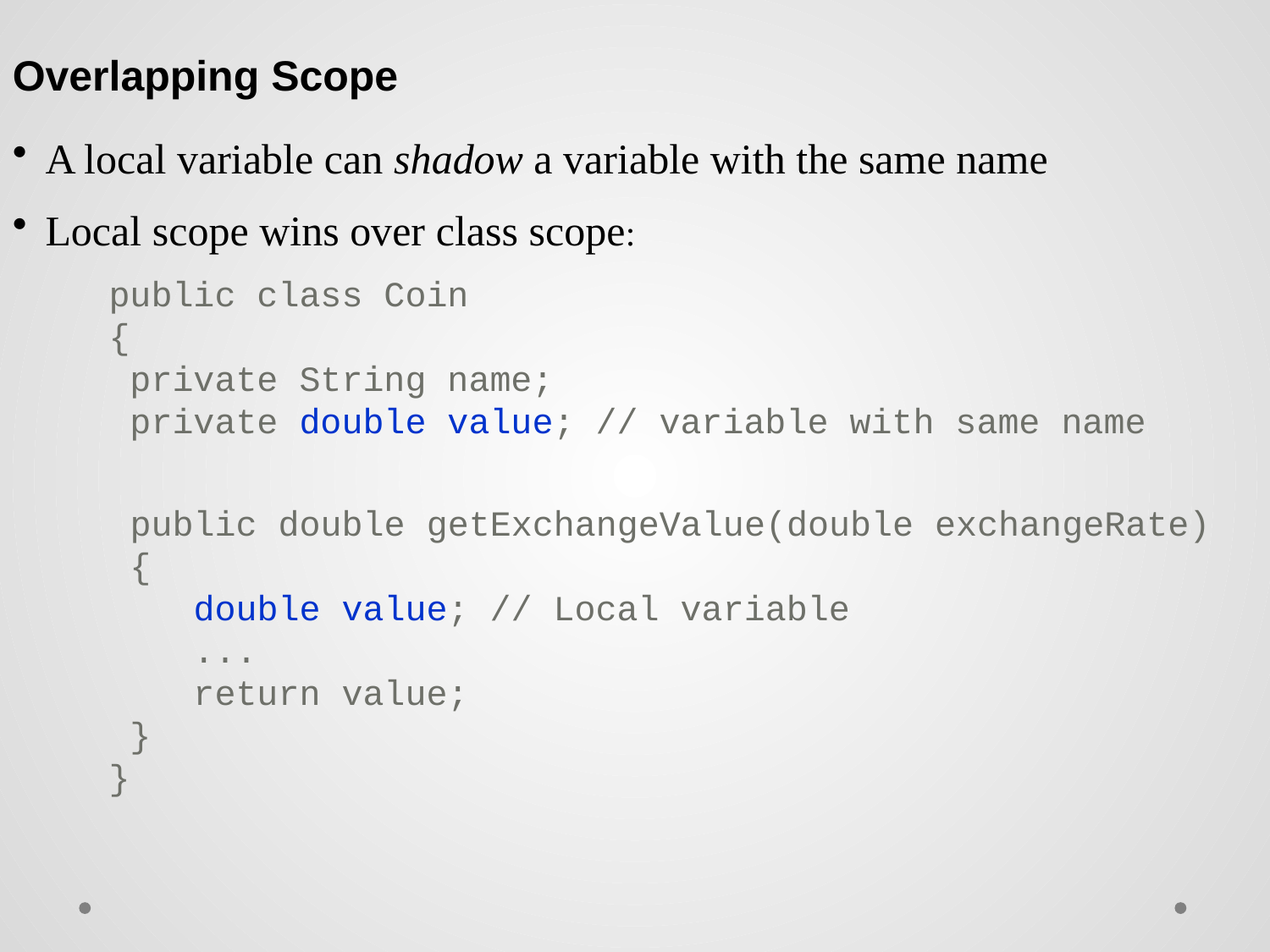

Overlapping Scope
A local variable can shadow a variable with the same name
Local scope wins over class scope:
	public class Coin
{
 private String name;
 private double value; // variable with same name
 public double getExchangeValue(double exchangeRate)
 {
    double value; // Local variable
    ...
    return value;
 }
}